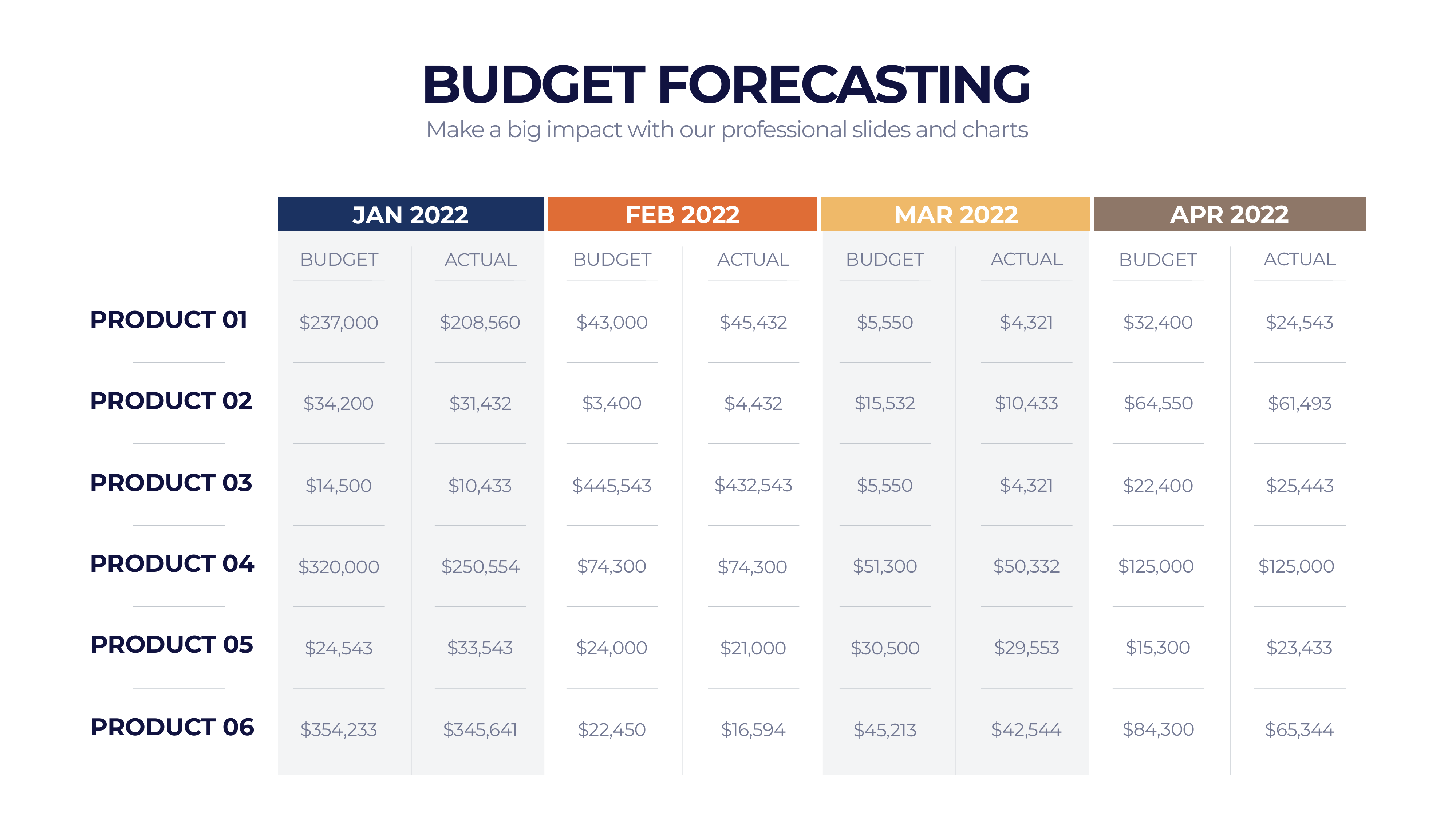

BUDGET FORECASTING
Make a big impact with our professional slides and charts
APR 2022
MAR 2022
FEB 2022
JAN 2022

ACTUAL
ACTUAL
BUDGET
BUDGET
BUDGET
ACTUAL
ACTUAL
BUDGET

PRODUCT 01
$24,543
$43,000
$4,321
$45,432
$5,550
$208,560
$32,400
$237,000

PRODUCT 02
$3,400
$64,550
$15,532
$10,433
$31,432
$34,200
$61,493
$4,432

PRODUCT 03
$432,543
$5,550
$4,321
$10,433
$22,400
$14,500
$445,543
$25,443

PRODUCT 04
$74,300
$51,300
$50,332
$125,000
$125,000
$250,554
$320,000
$74,300

PRODUCT 05
$15,300
$23,433
$24,000
$29,553
$33,543
$24,543
$21,000
$30,500

PRODUCT 06
$84,300
$345,641
$65,344
$354,233
$16,594
$22,450
$42,544
$45,213